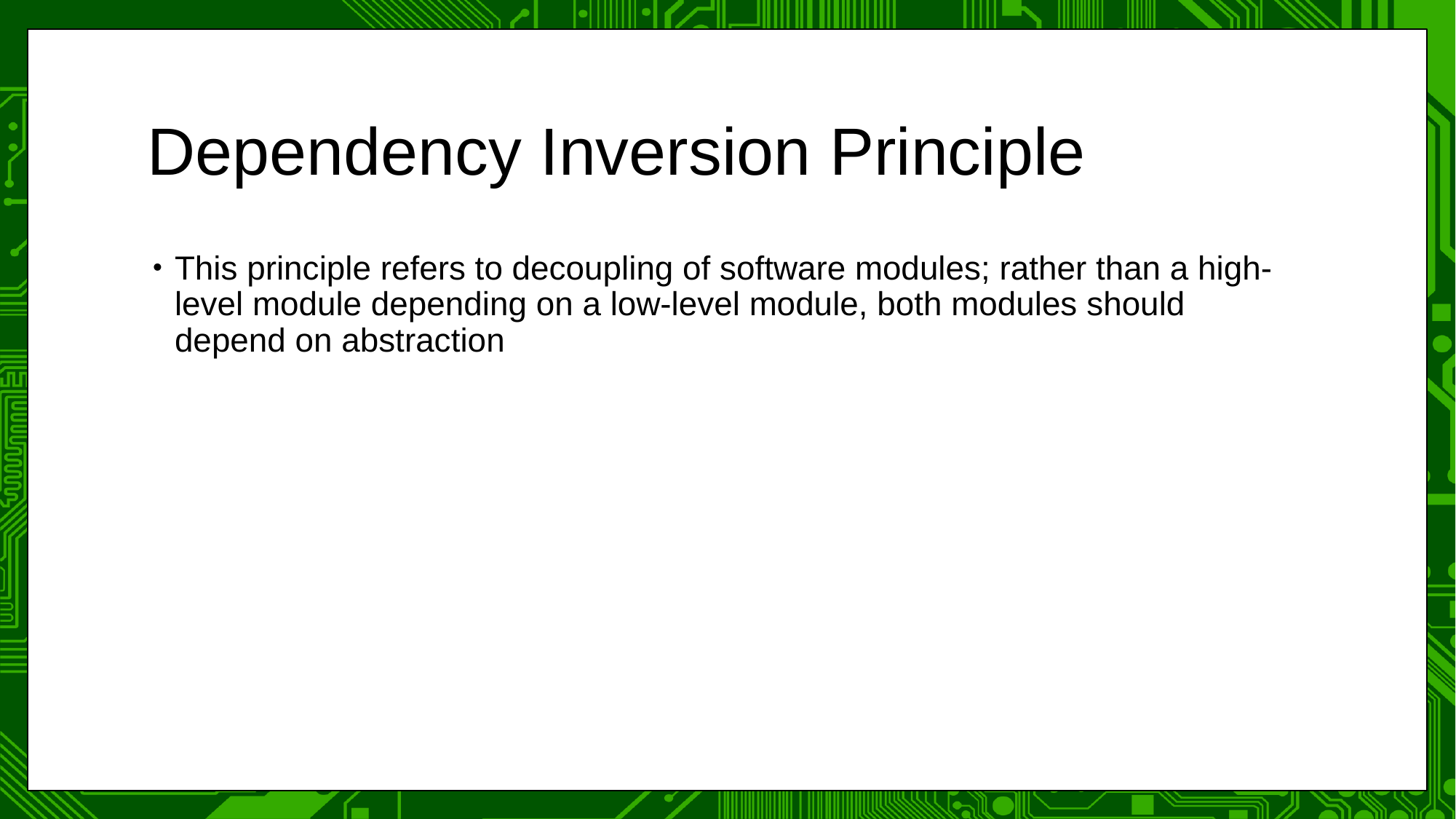

# Dependency Inversion Principle
This principle refers to decoupling of software modules; rather than a high-level module depending on a low-level module, both modules should depend on abstraction